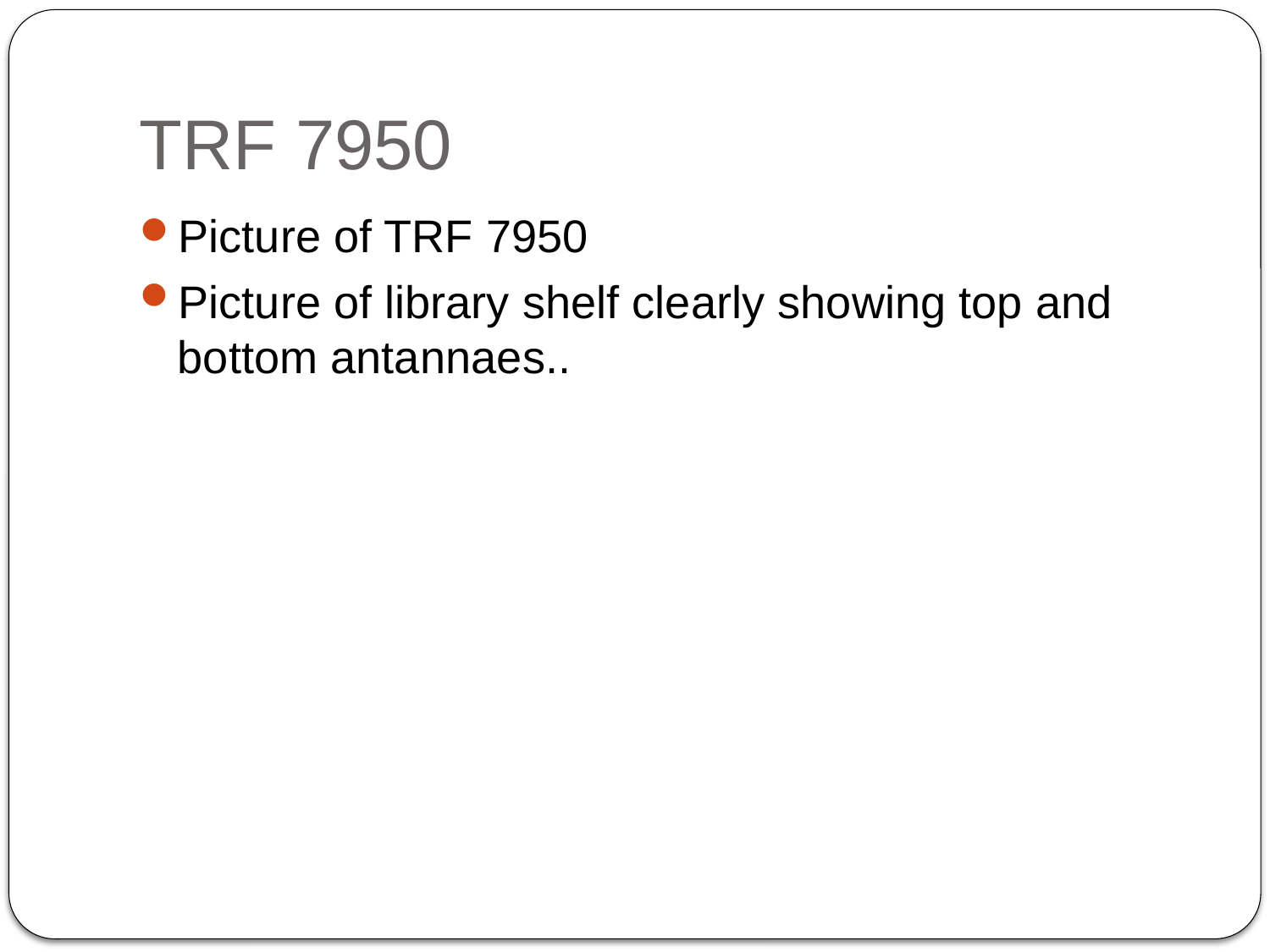

# TRF 7950
Picture of TRF 7950
Picture of library shelf clearly showing top and bottom antannaes..